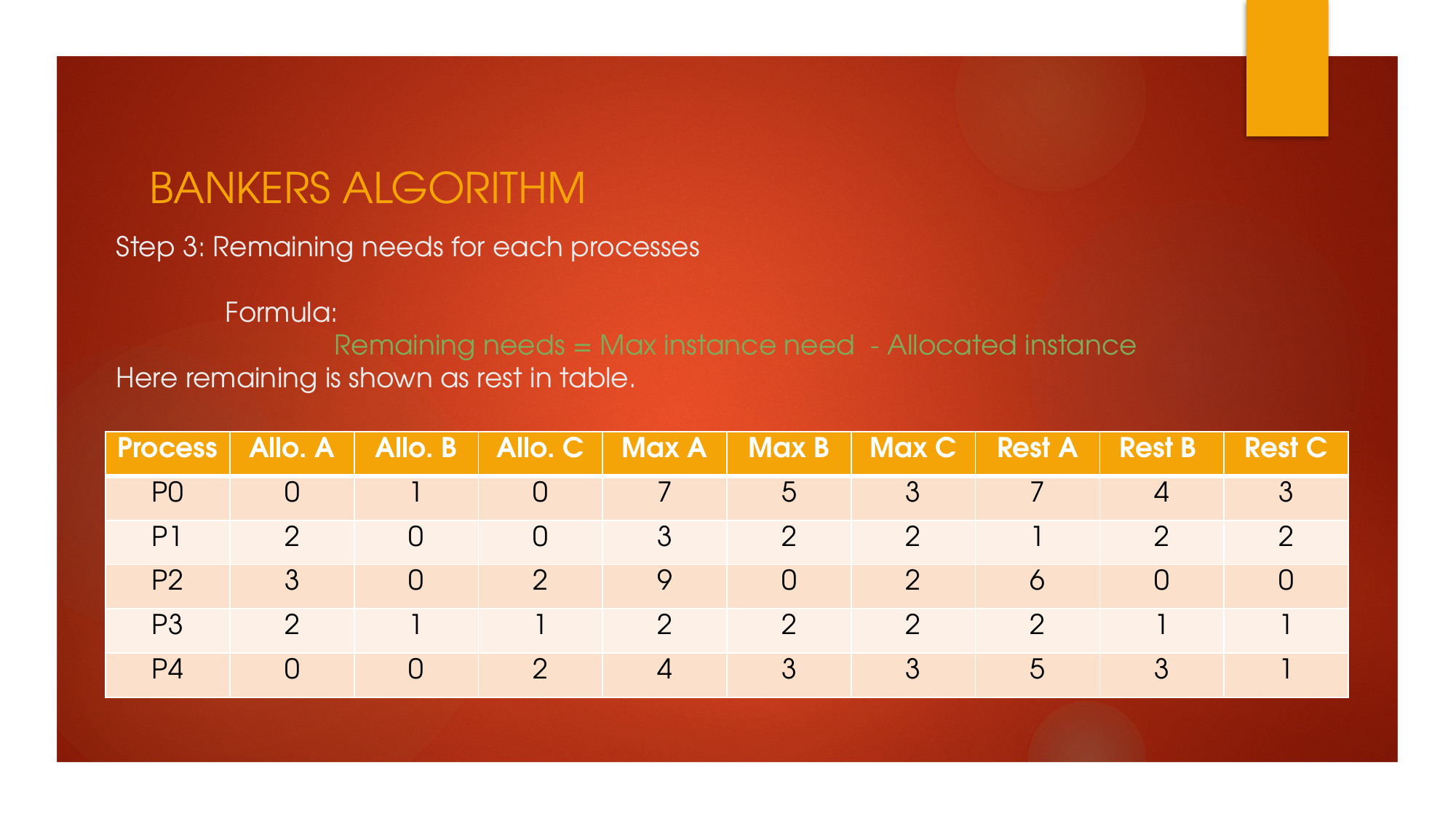

Bankers algorithm
# Step 3: Remaining needs for each processes Formula: Remaining needs = Max instance need  - Allocated instance Here remaining is shown as rest in table.
| Process | Allo. A | Allo. B | Allo. C | Max A | Max B | Max C | Rest A | Rest B | Rest C |
| --- | --- | --- | --- | --- | --- | --- | --- | --- | --- |
| P0 | 0 | 1 | 0 | 7 | 5 | 3 | 7 | 4 | 3 |
| P1 | 2 | 0 | 0 | 3 | 2 | 2 | 1 | 2 | 2 |
| P2 | 3 | 0 | 2 | 9 | 0 | 2 | 6 | 0 | 0 |
| P3 | 2 | 1 | 1 | 2 | 2 | 2 | 2 | 1 | 1 |
| P4 | 0 | 0 | 2 | 4 | 3 | 3 | 5 | 3 | 1 |